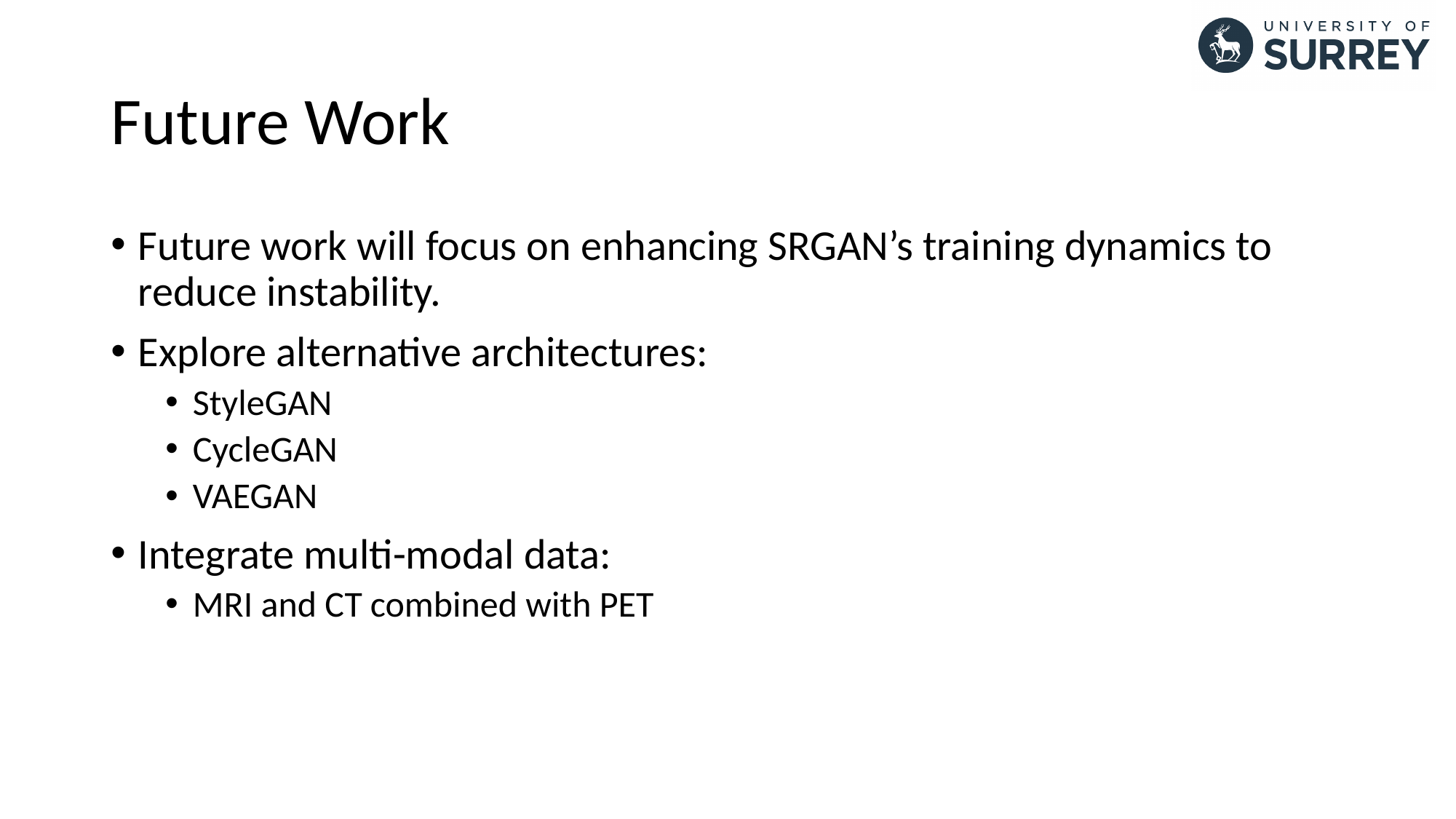

# Future Work
Future work will focus on enhancing SRGAN’s training dynamics to reduce instability.
Explore alternative architectures:
StyleGAN
CycleGAN
VAEGAN
Integrate multi-modal data:
MRI and CT combined with PET